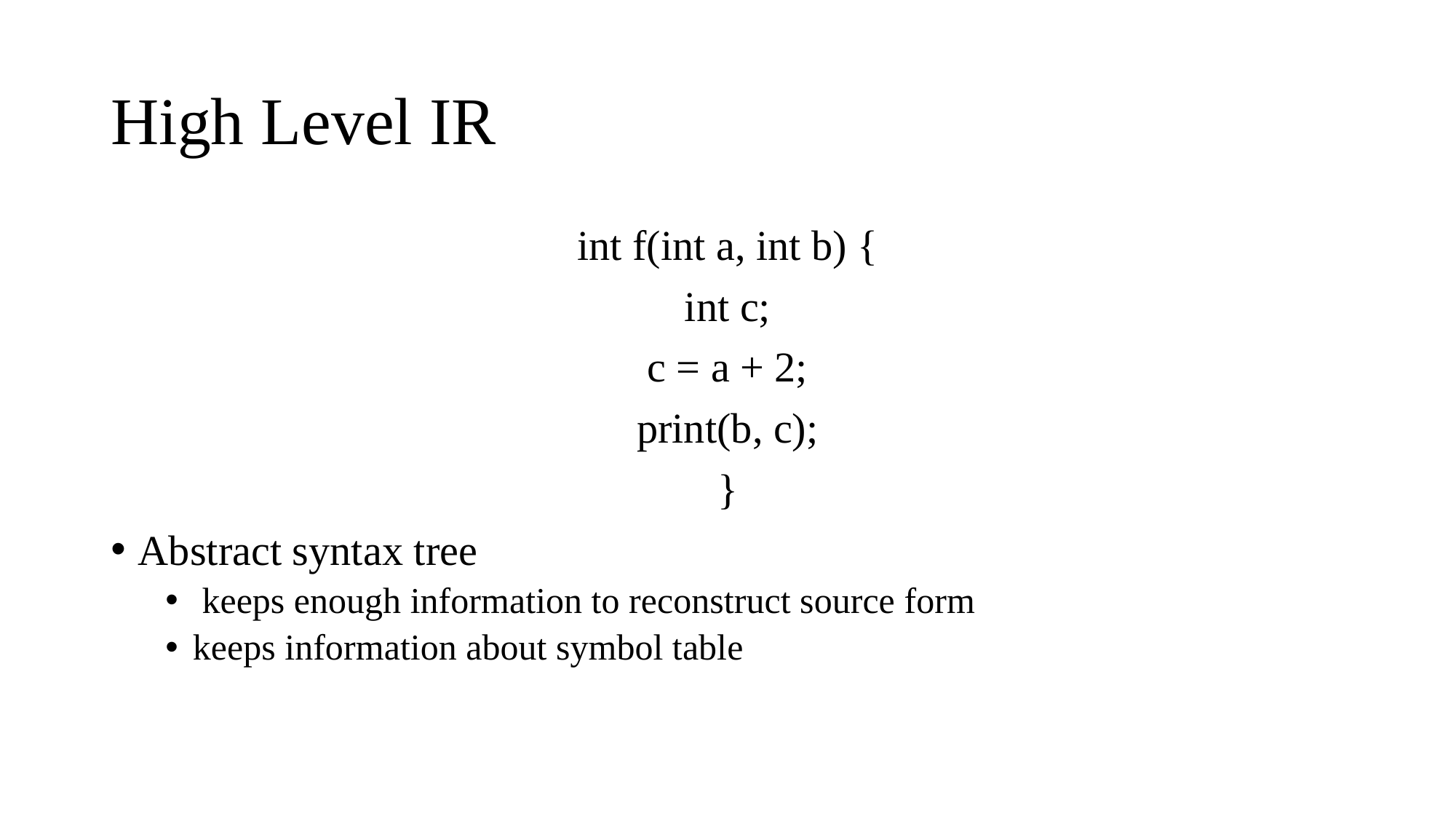

# High Level IR
int f(int a, int b) {
int c;
c = a + 2;
print(b, c);
}
Abstract syntax tree
 keeps enough information to reconstruct source form
keeps information about symbol table